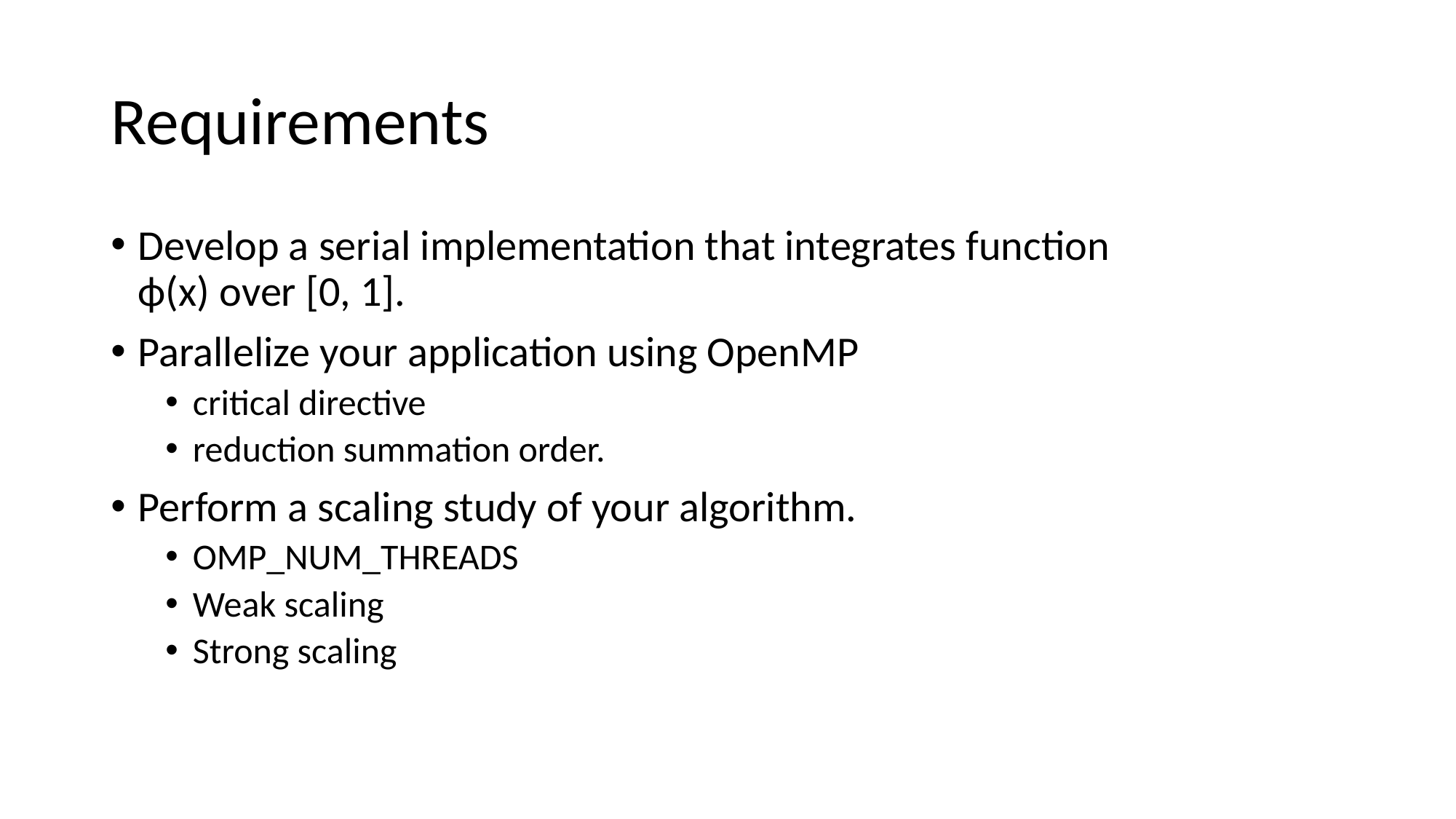

# Requirements
Develop a serial implementation that integrates function ϕ(x) over [0, 1].
Parallelize your application using OpenMP
critical directive
reduction summation order.
Perform a scaling study of your algorithm.
OMP_NUM_THREADS
Weak scaling
Strong scaling